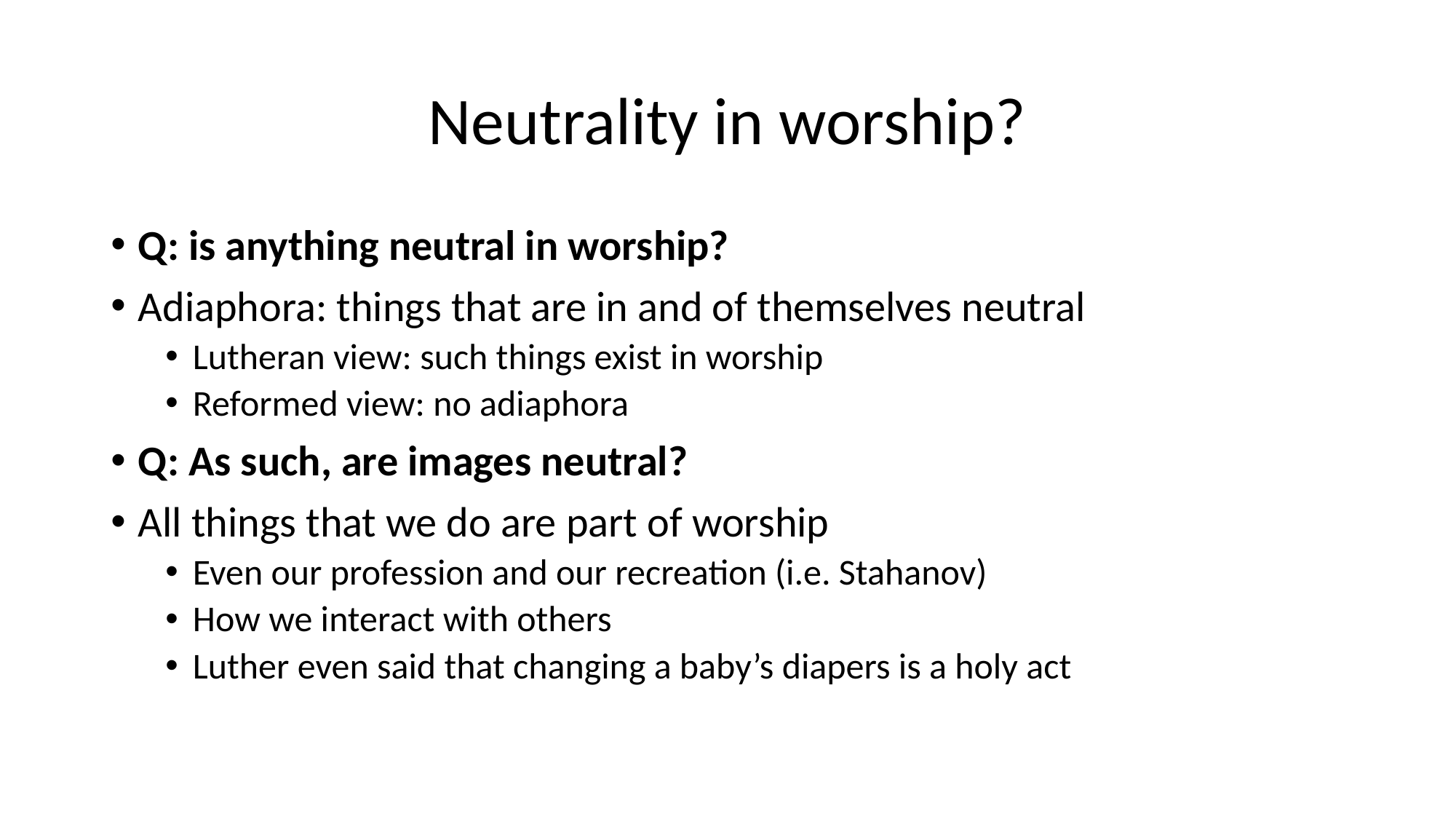

# Neutrality in worship?
Q: is anything neutral in worship?
Adiaphora: things that are in and of themselves neutral
Lutheran view: such things exist in worship
Reformed view: no adiaphora
Q: As such, are images neutral?
All things that we do are part of worship
Even our profession and our recreation (i.e. Stahanov)
How we interact with others
Luther even said that changing a baby’s diapers is a holy act